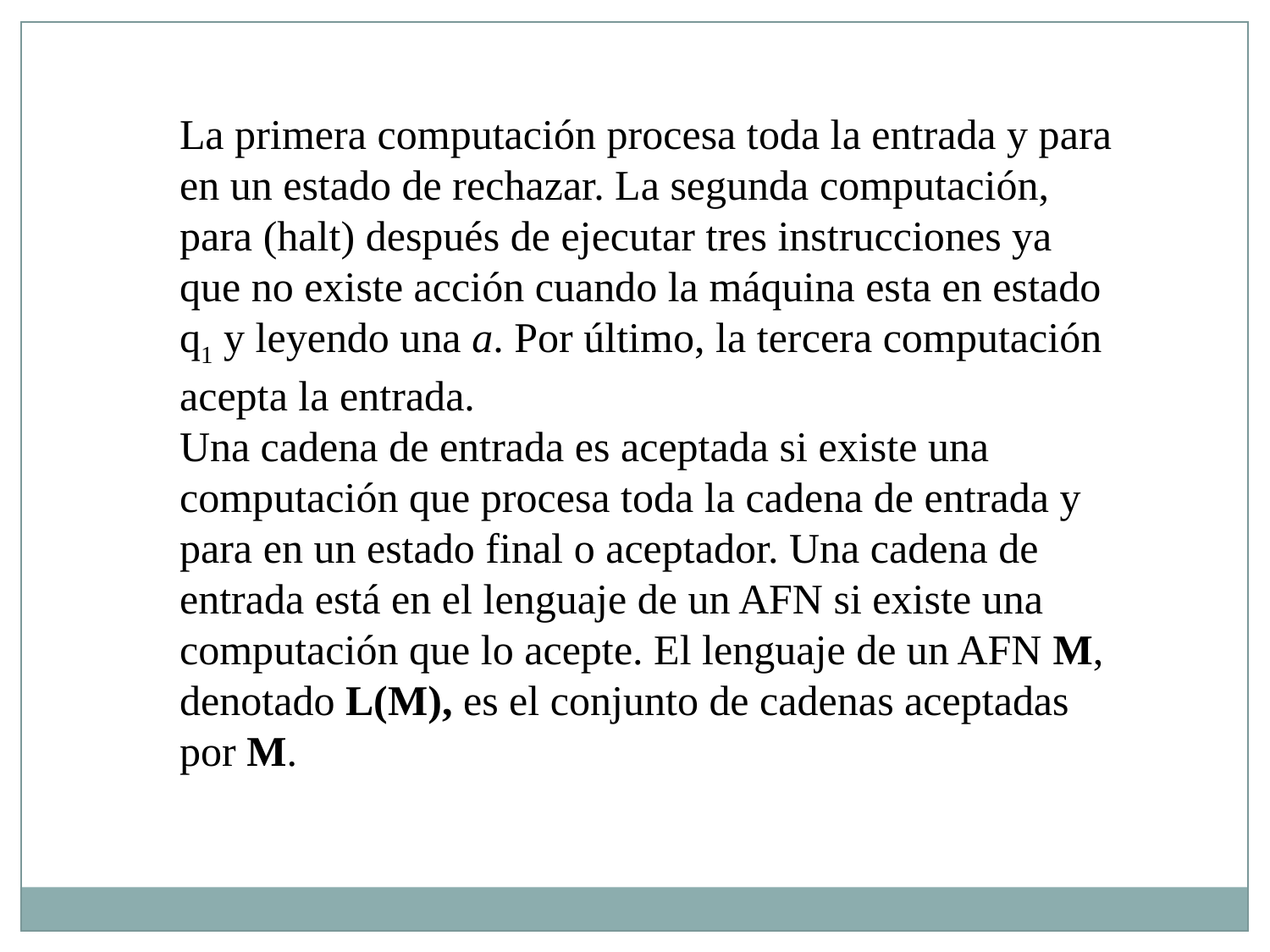

La primera computación procesa toda la entrada y para en un estado de rechazar. La segunda computación, para (halt) después de ejecutar tres instrucciones ya que no existe acción cuando la máquina esta en estado q1 y leyendo una a. Por último, la tercera computación acepta la entrada.
Una cadena de entrada es aceptada si existe una computación que procesa toda la cadena de entrada y para en un estado final o aceptador. Una cadena de entrada está en el lenguaje de un AFN si existe una computación que lo acepte. El lenguaje de un AFN M, denotado L(M), es el conjunto de cadenas aceptadas por M.